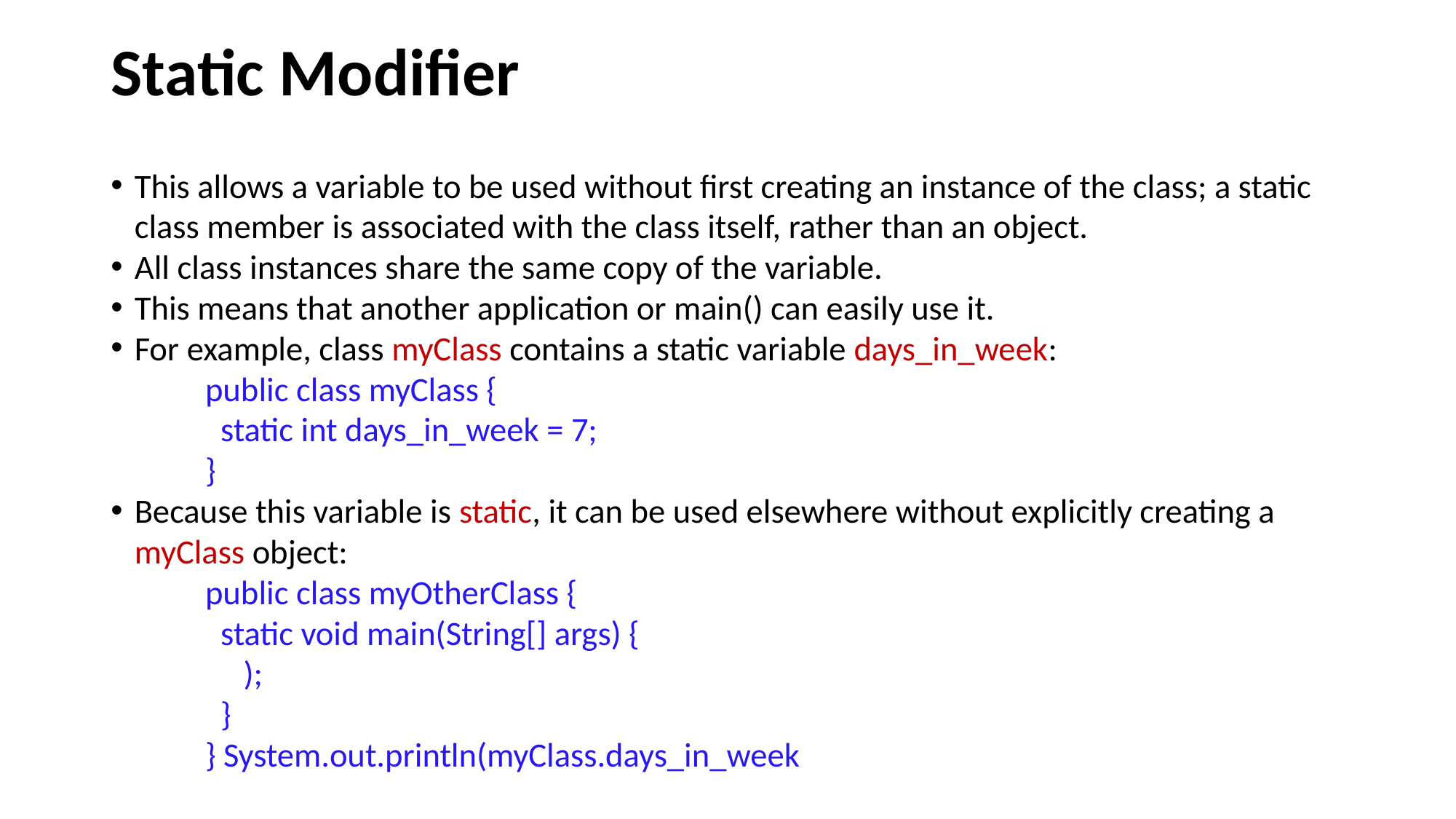

# Static Modifier

This allows a variable to be used without first creating an instance of the class; a static class member is associated with the class itself, rather than an object.
All class instances share the same copy of the variable.
This means that another application or main() can easily use it.
For example, class myClass contains a static variable days_in_week:
public class myClass {
  static int days_in_week = 7;
}
Because this variable is static, it can be used elsewhere without explicitly creating a myClass object:
public class myOtherClass { 
  static void main(String[] args) {
     );
  }
} System.out.println(myClass.days_in_week

27